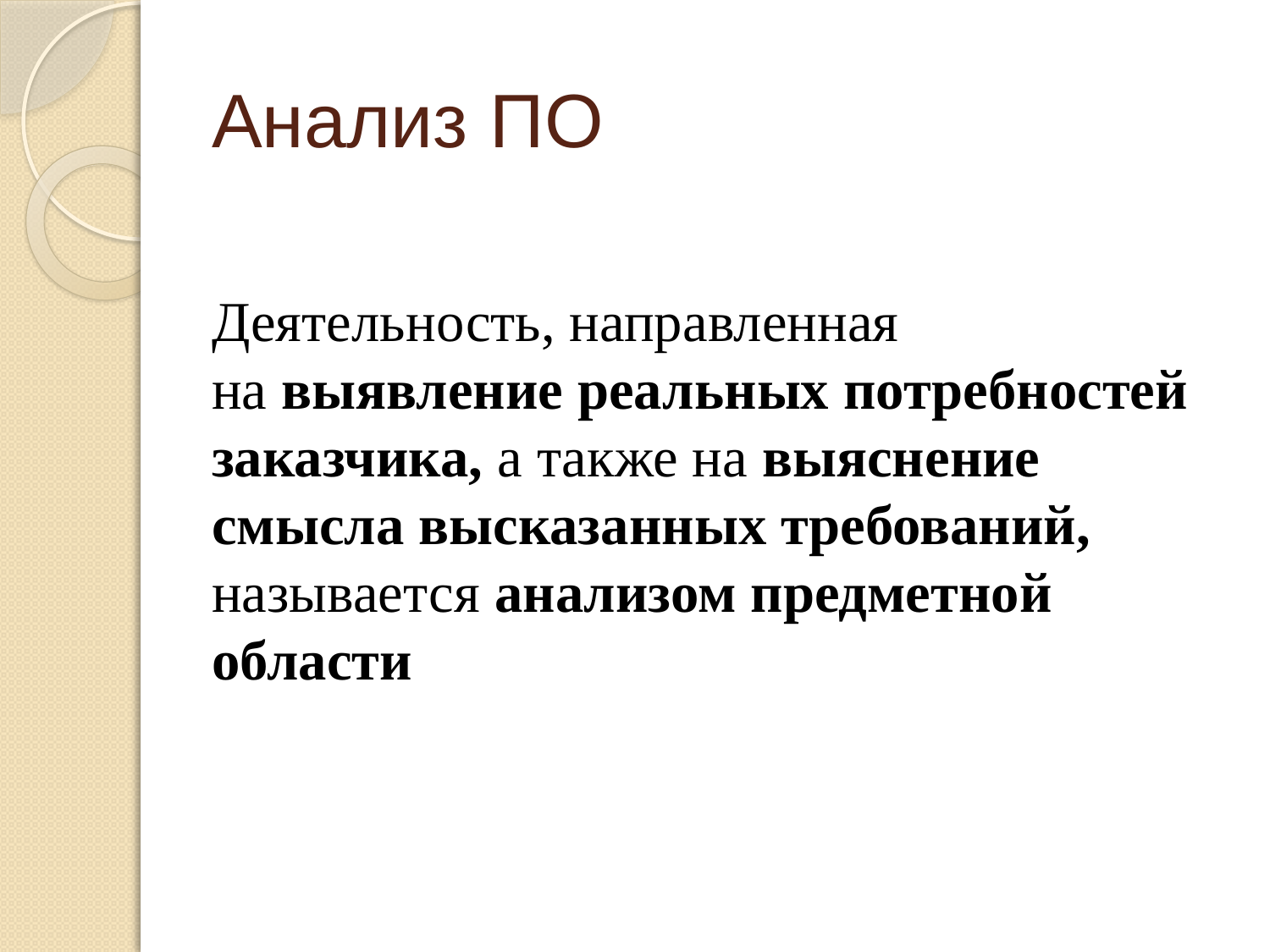

# Анализ ПО

Деятельность, направленная на выявление реальных потребностей заказчика, а также на выяснение смысла высказанных требований, называется анализом предметной области